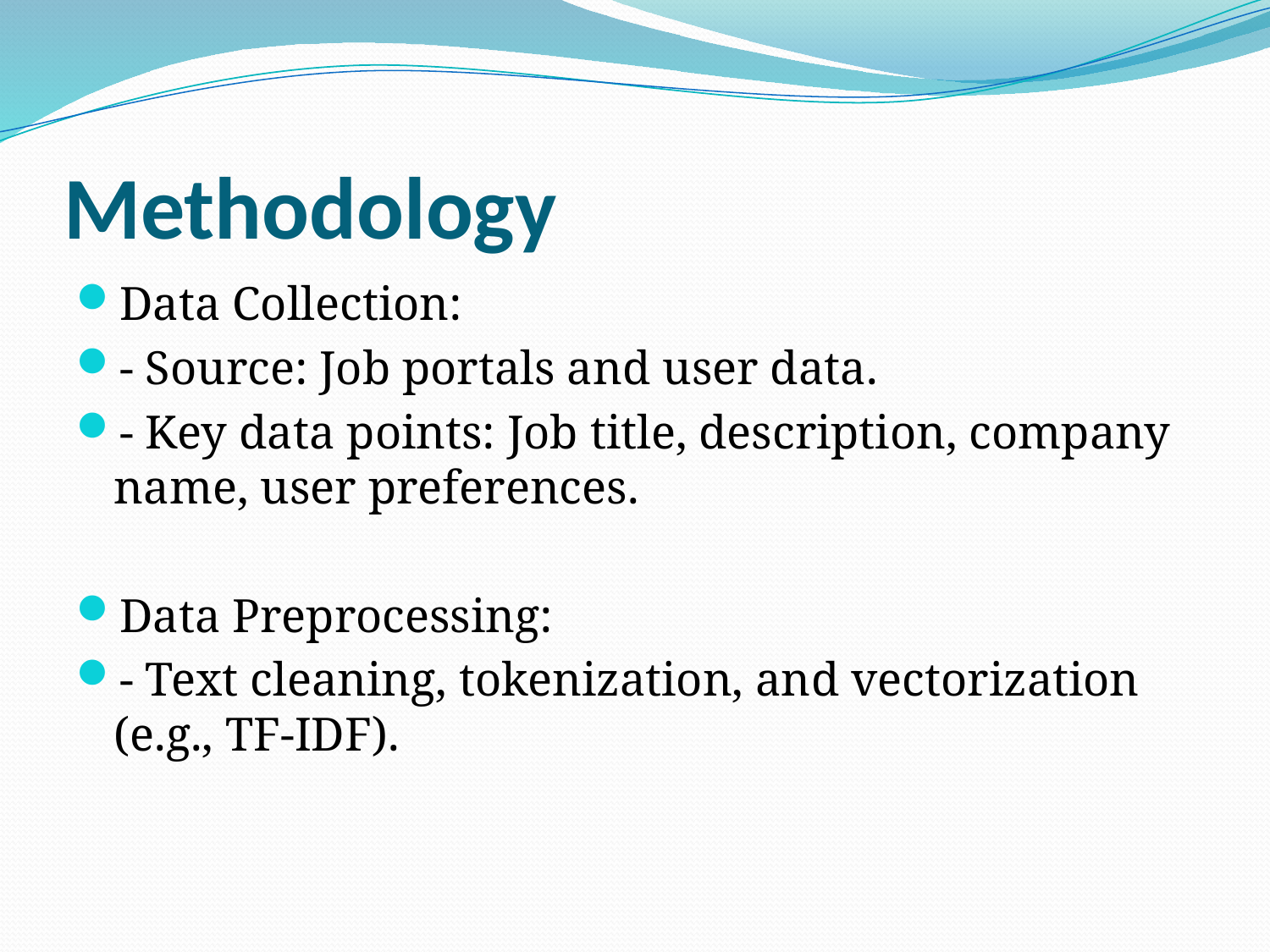

# Methodology
Data Collection:
- Source: Job portals and user data.
- Key data points: Job title, description, company name, user preferences.

Data Preprocessing:
- Text cleaning, tokenization, and vectorization (e.g., TF-IDF).